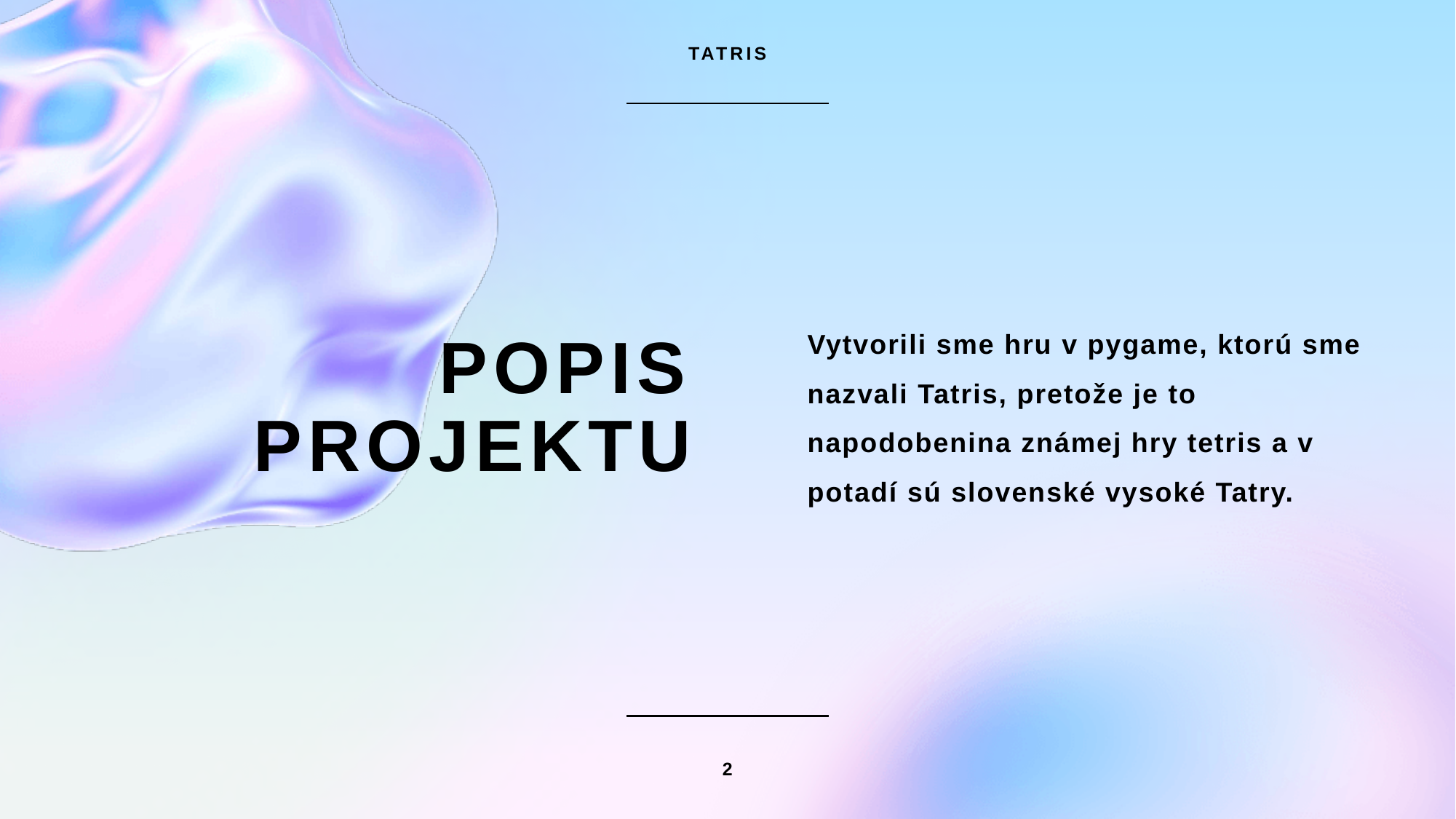

TATRIS
# Popis projektu
Vytvorili sme hru v pygame, ktorú sme nazvali Tatris, pretože je to napodobenina známej hry tetris a v potadí sú slovenské vysoké Tatry.
2